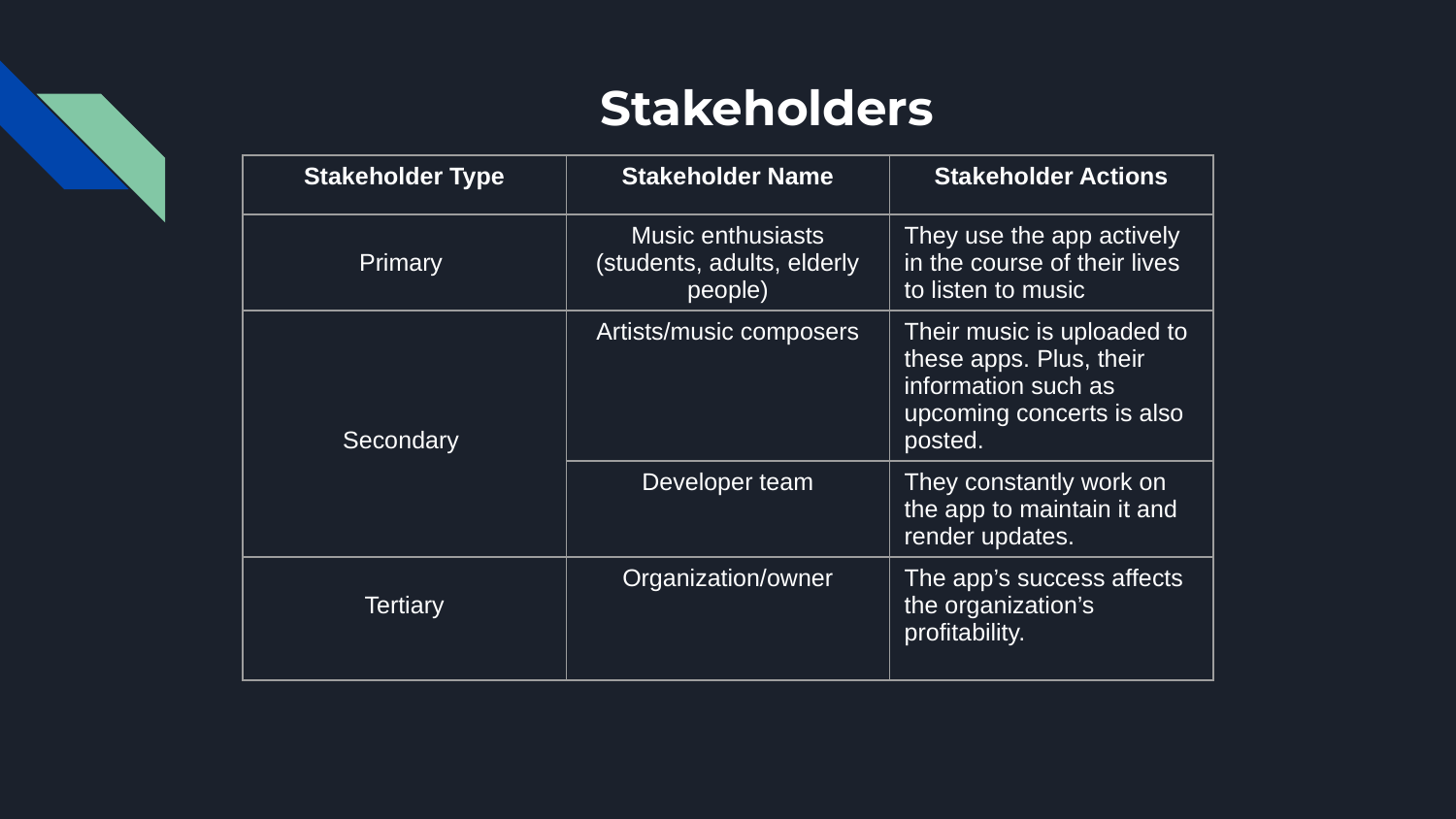

# Stakeholders
| Stakeholder Type | Stakeholder Name | Stakeholder Actions |
| --- | --- | --- |
| Primary | Music enthusiasts (students, adults, elderly people) | They use the app actively in the course of their lives to listen to music |
| Secondary | Artists/music composers | Their music is uploaded to these apps. Plus, their information such as upcoming concerts is also posted. |
|  | Developer team | They constantly work on the app to maintain it and render updates. |
| Tertiary | Organization/owner | The app’s success affects the organization’s profitability. |